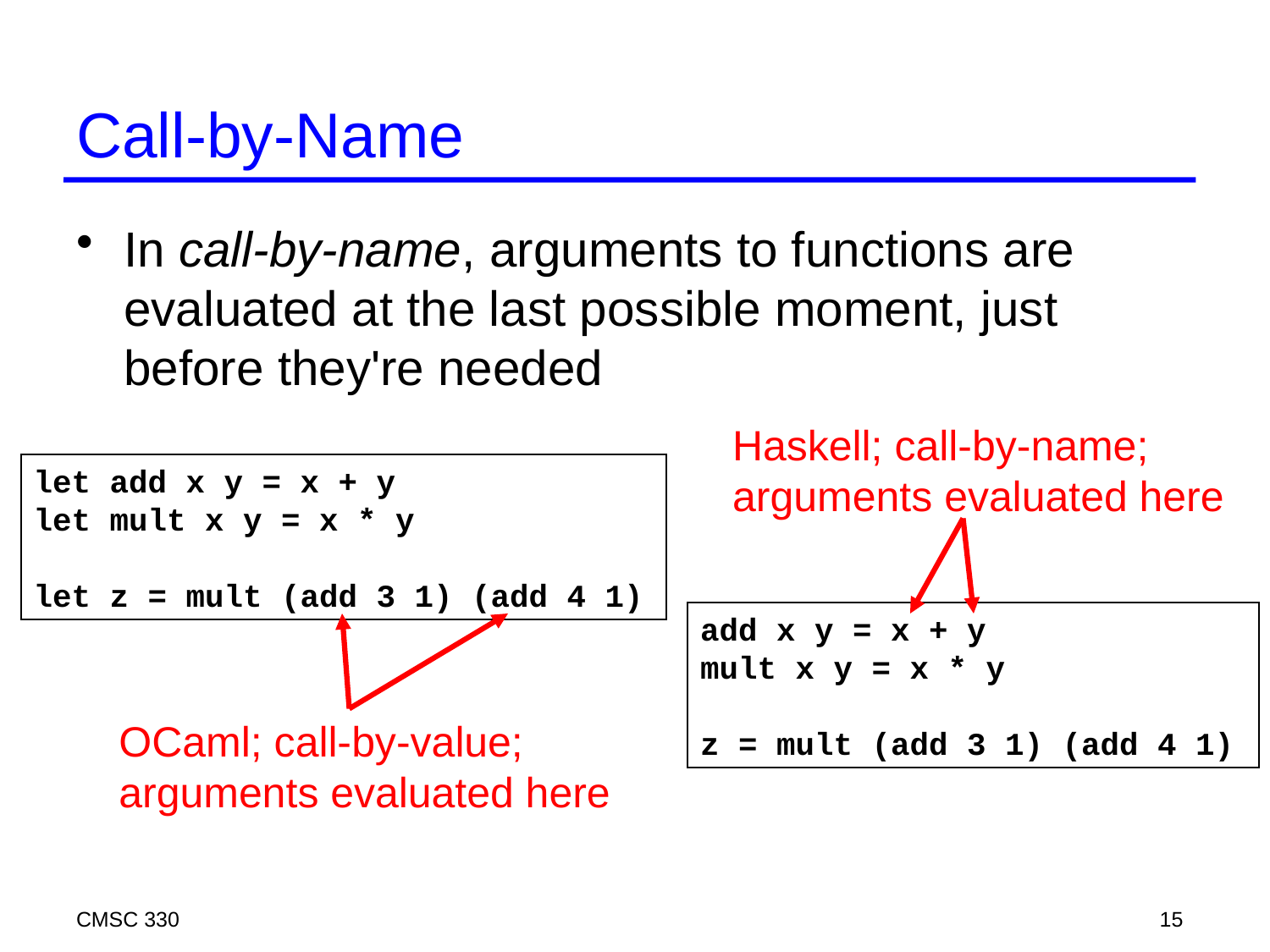

# Call-by-Name
In call-by-name, arguments to functions are evaluated at the last possible moment, just before they're needed
Haskell; call-by-name;
arguments evaluated here
let add x y = x + y
let mult x y = x * y

let z = mult (add 3 1) (add 4 1)

add x y = x + y
mult x y = x * y

z = mult (add 3 1) (add 4 1)

OCaml; call-by-value;
arguments evaluated here
CMSC 330
15